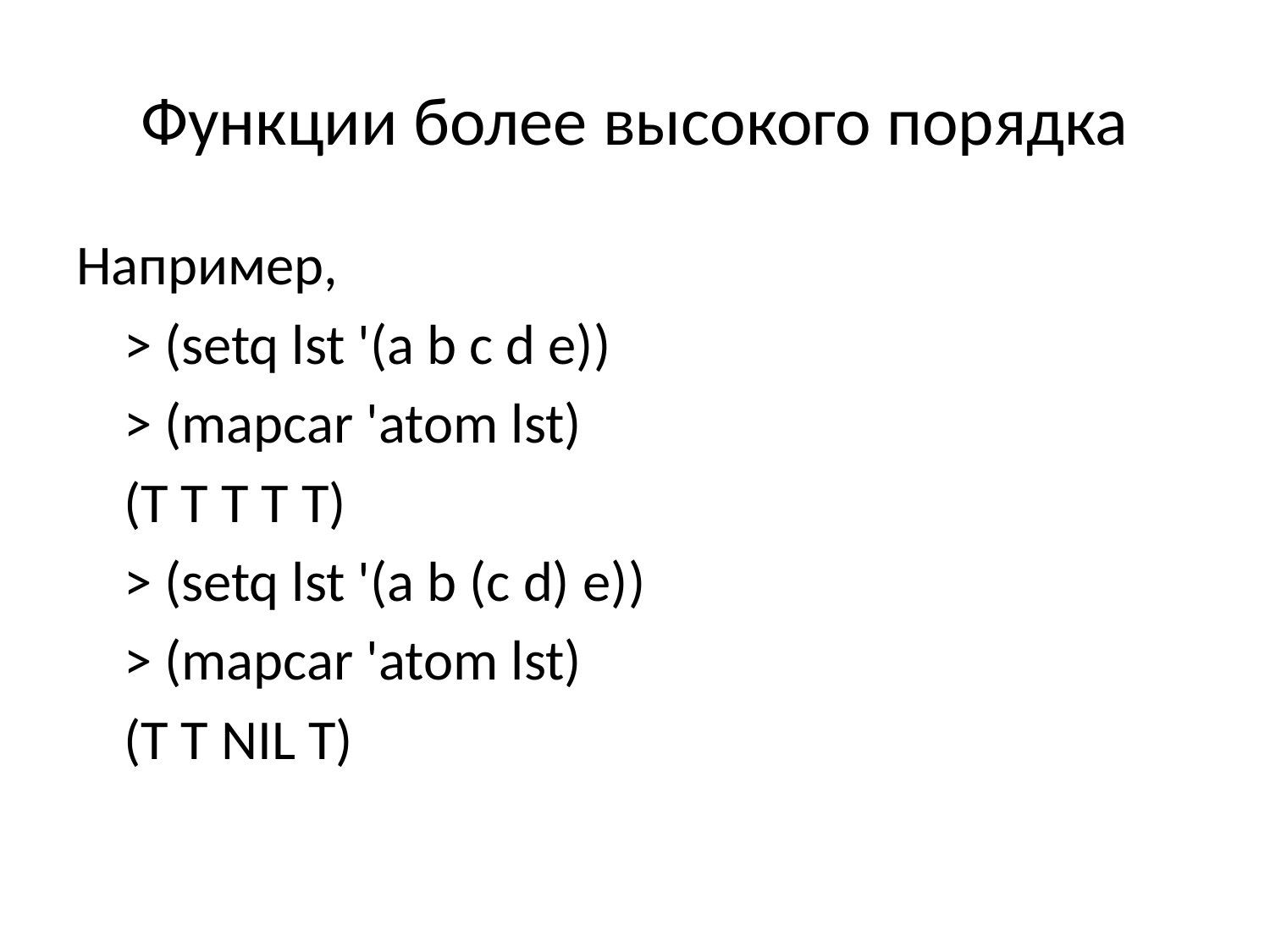

# Функции более высокого порядка
Например,
	> (setq lst '(a b c d e))
	> (mapcar 'atom lst)
	(T T T T T)
	> (setq lst '(a b (c d) e))
	> (mapcar 'atom lst)
	(T T NIL T)